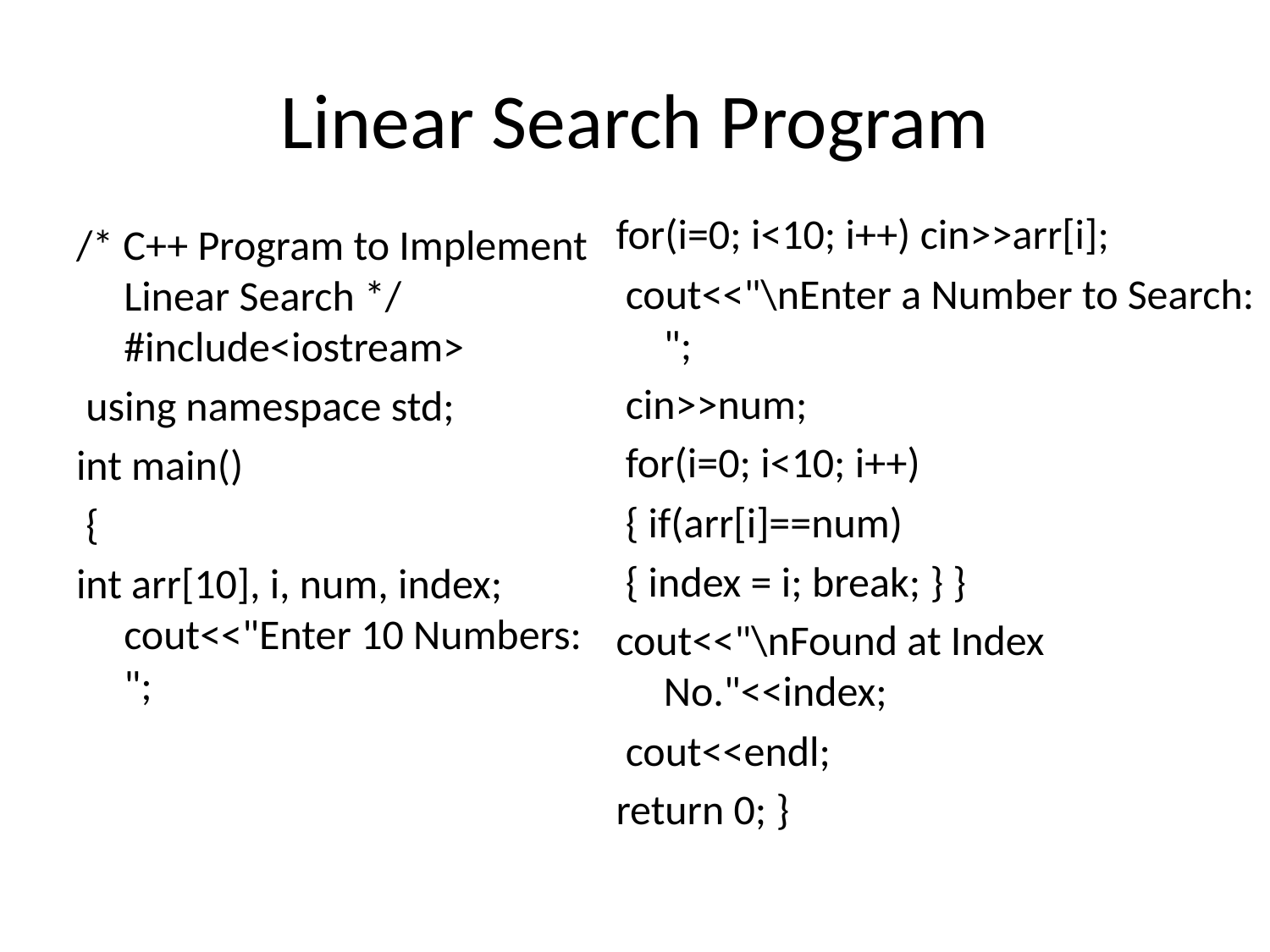

# Linear Search Program
for(i=0; i<10; i++) cin>>arr[i];
 cout<<"\nEnter a Number to Search: ";
 cin>>num;
 for(i=0; i<10; i++)
 { if(arr[i]==num)
 { index = i; break; } }
cout<<"\nFound at Index No."<<index;
 cout<<endl;
return 0; }
/* C++ Program to Implement Linear Search */ #include<iostream>
 using namespace std;
int main()
 {
int arr[10], i, num, index; cout<<"Enter 10 Numbers: ";